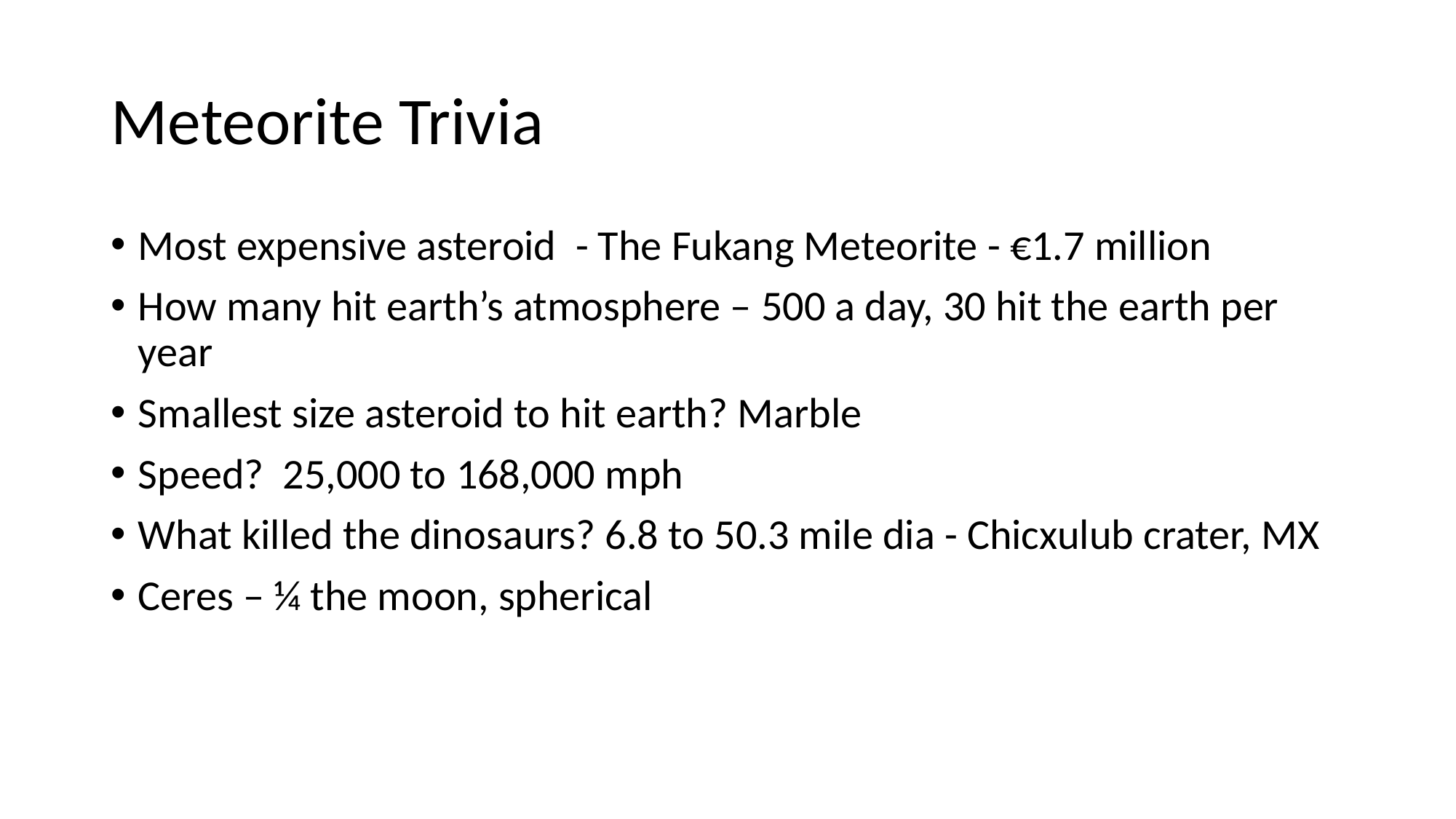

# Meteorite Trivia
Most expensive asteroid  - The Fukang Meteorite - €1.7 million
How many hit earth’s atmosphere – 500 a day, 30 hit the earth per year
Smallest size asteroid to hit earth? Marble
Speed?  25,000 to 168,000 mph
What killed the dinosaurs? 6.8 to 50.3 mile dia - Chicxulub crater, MX
Ceres – ¼ the moon, spherical